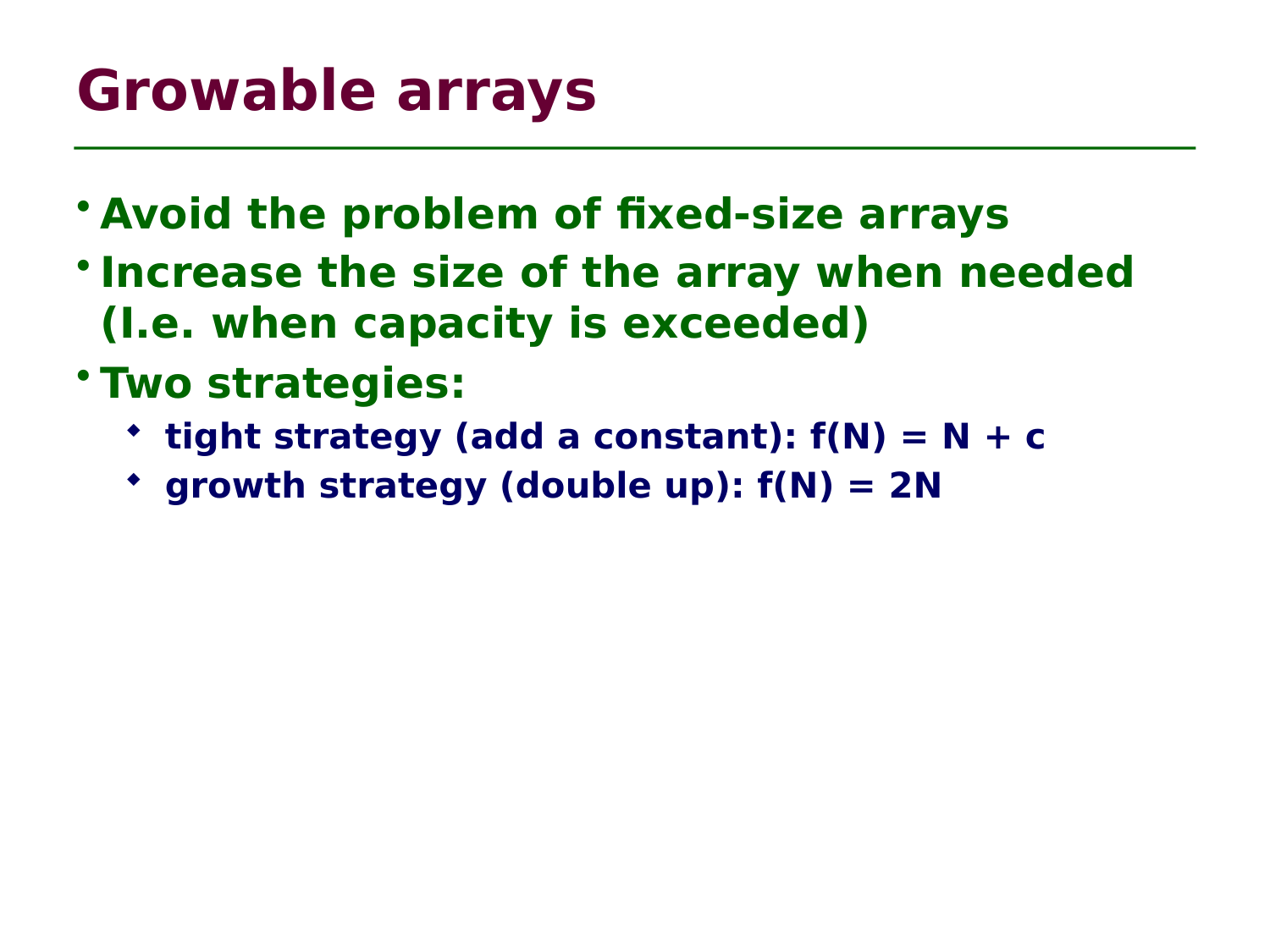

# Growable arrays
Avoid the problem of fixed-size arrays
Increase the size of the array when needed (I.e. when capacity is exceeded)
Two strategies:
tight strategy (add a constant): f(N) = N + c
growth strategy (double up): f(N) = 2N